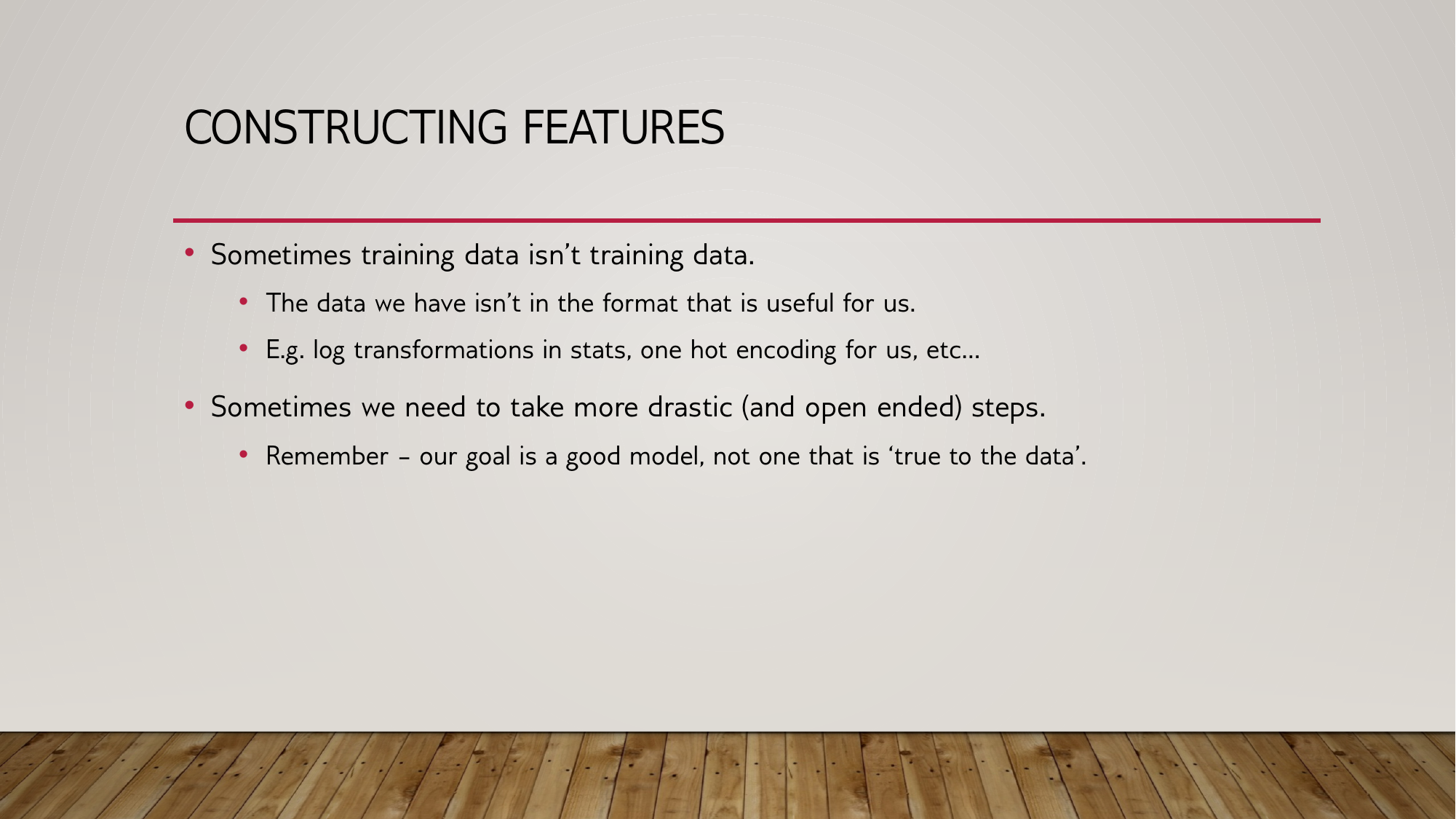

# Constructing Features
Sometimes training data isn’t training data.
The data we have isn’t in the format that is useful for us.
E.g. log transformations in stats, one hot encoding for us, etc…
Sometimes we need to take more drastic (and open ended) steps.
Remember – our goal is a good model, not one that is ‘true to the data’.